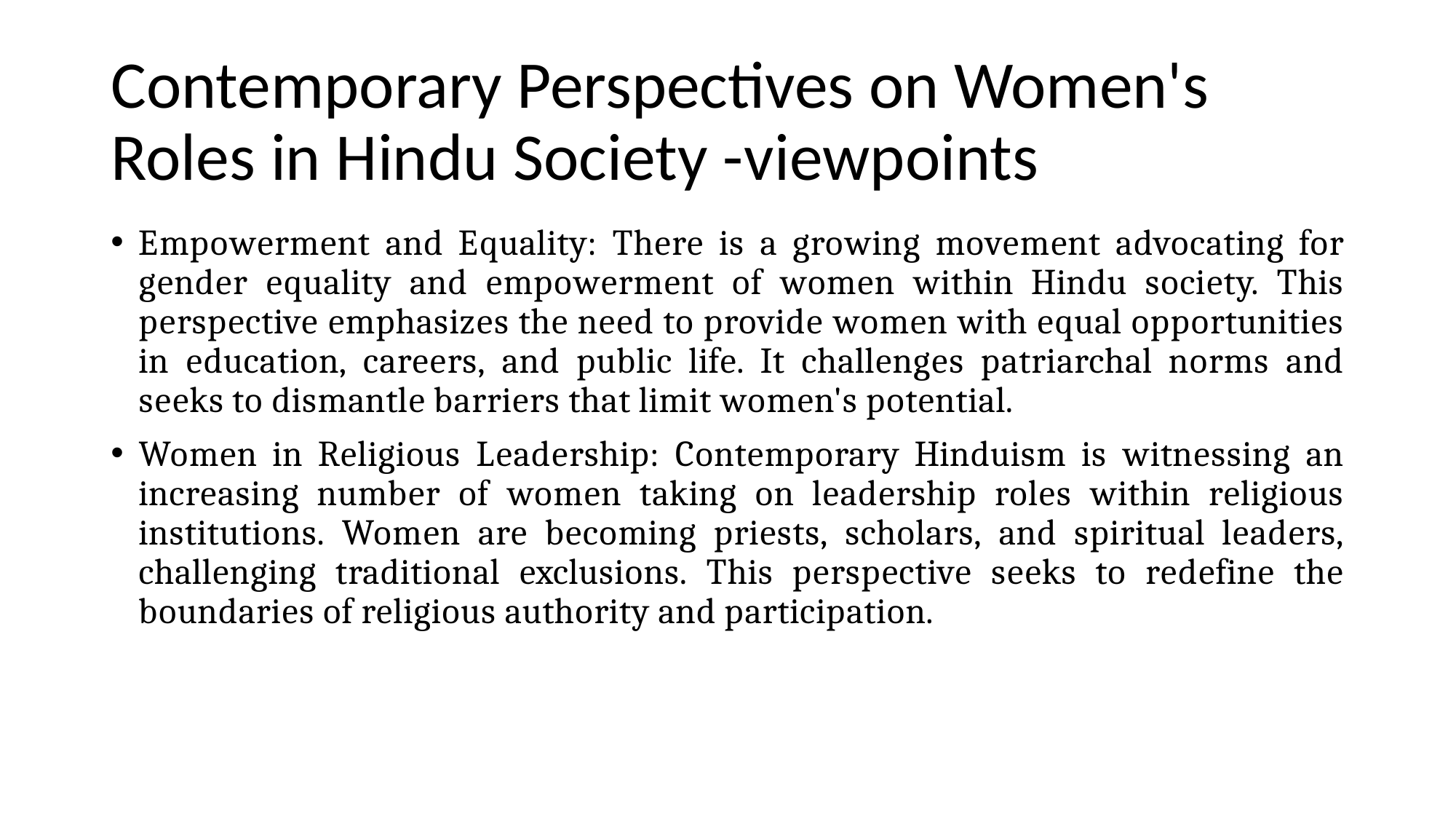

# Contemporary Perspectives on Women's Roles in Hindu Society -viewpoints
Empowerment and Equality: There is a growing movement advocating for gender equality and empowerment of women within Hindu society. This perspective emphasizes the need to provide women with equal opportunities in education, careers, and public life. It challenges patriarchal norms and seeks to dismantle barriers that limit women's potential.
Women in Religious Leadership: Contemporary Hinduism is witnessing an increasing number of women taking on leadership roles within religious institutions. Women are becoming priests, scholars, and spiritual leaders, challenging traditional exclusions. This perspective seeks to redefine the boundaries of religious authority and participation.